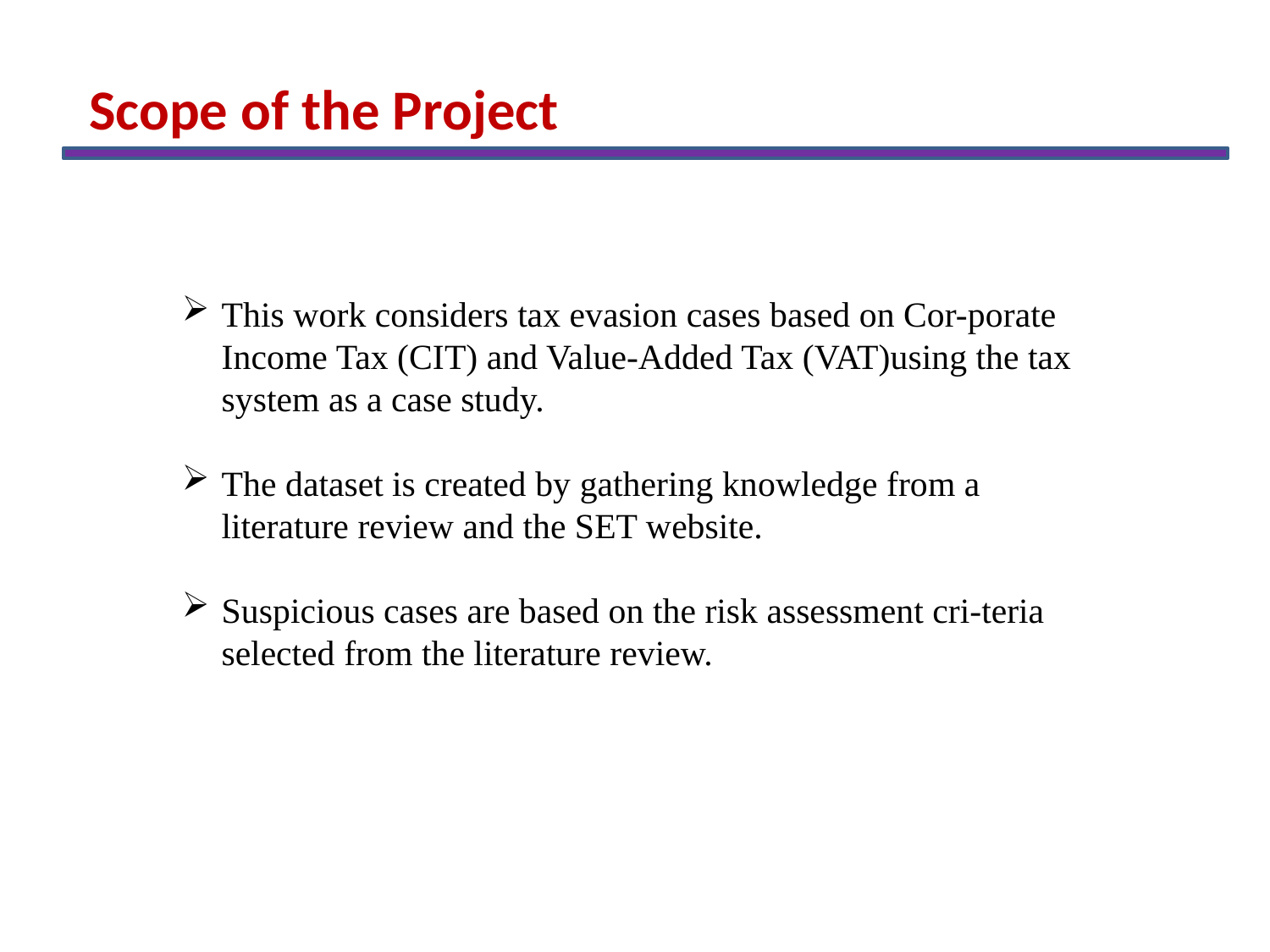

Scope of the Project

This work considers tax evasion cases based on Cor-porate Income Tax (CIT) and Value-Added Tax (VAT)using the tax system as a case study.

The dataset is created by gathering knowledge from a literature review and the SET website.

Suspicious cases are based on the risk assessment cri-teria selected from the literature review.